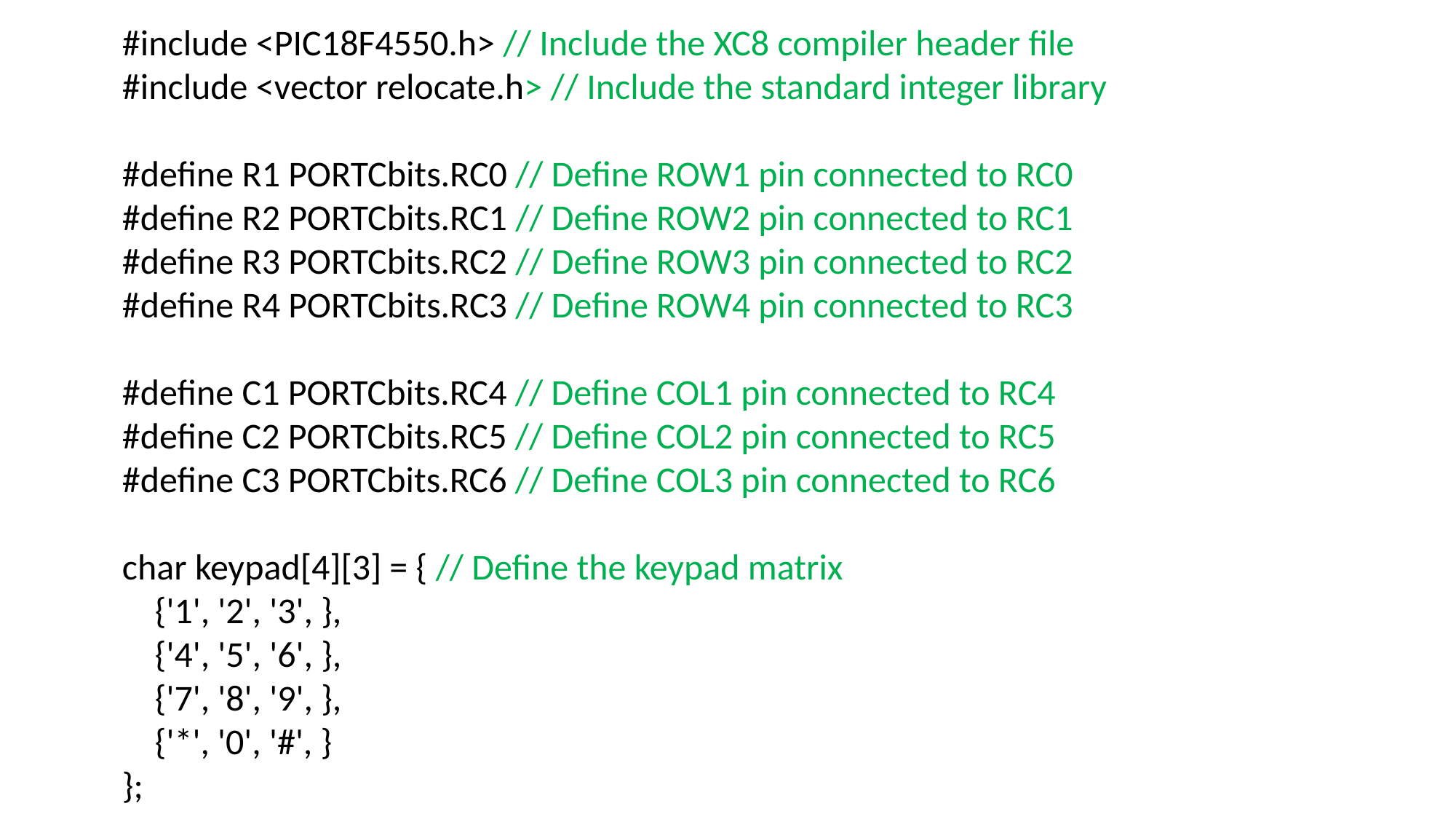

#include <PIC18F4550.h> // Include the XC8 compiler header file
#include <vector relocate.h> // Include the standard integer library

#define R1 PORTCbits.RC0 // Define ROW1 pin connected to RC0
#define R2 PORTCbits.RC1 // Define ROW2 pin connected to RC1
#define R3 PORTCbits.RC2 // Define ROW3 pin connected to RC2
#define R4 PORTCbits.RC3 // Define ROW4 pin connected to RC3

#define C1 PORTCbits.RC4 // Define COL1 pin connected to RC4
#define C2 PORTCbits.RC5 // Define COL2 pin connected to RC5
#define C3 PORTCbits.RC6 // Define COL3 pin connected to RC6

char keypad[4][3] = { // Define the keypad matrix
    {'1', '2', '3', },
    {'4', '5', '6', },
    {'7', '8', '9', },
    {'*', '0', '#', }
};